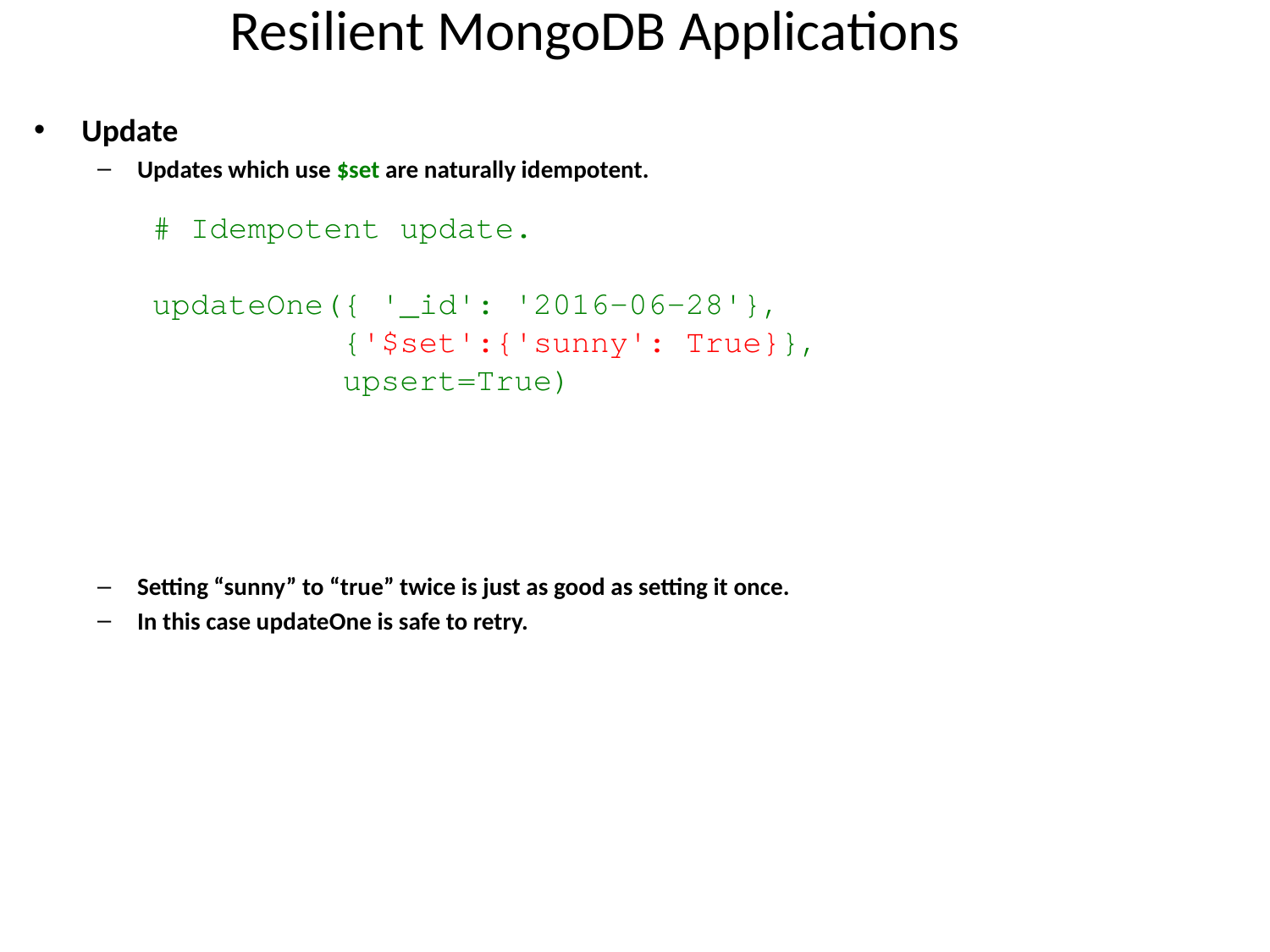

# Resilient MongoDB Applications

Update
Updates which use $set are naturally idempotent.

Setting “sunny” to “true” twice is just as good as setting it once.
In this case updateOne is safe to retry.

# Idempotent update.

updateOne({ '_id': '2016-06-28'},
          {'$set':{'sunny': True}},
          upsert=True)